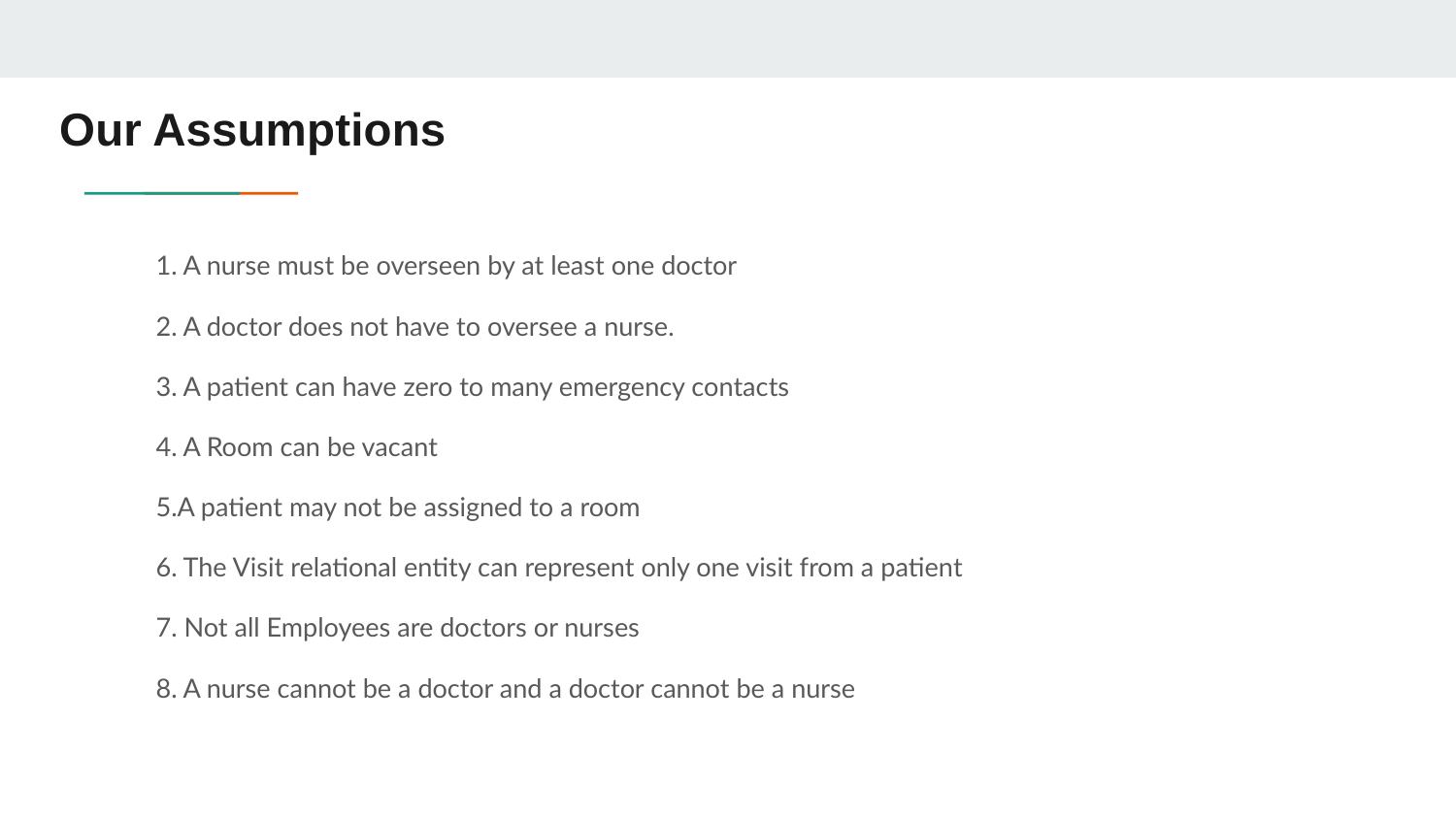

# Our Assumptions
1. A nurse must be overseen by at least one doctor
2. A doctor does not have to oversee a nurse.
3. A patient can have zero to many emergency contacts
4. A Room can be vacant
5.A patient may not be assigned to a room
6. The Visit relational entity can represent only one visit from a patient
7. Not all Employees are doctors or nurses
8. A nurse cannot be a doctor and a doctor cannot be a nurse